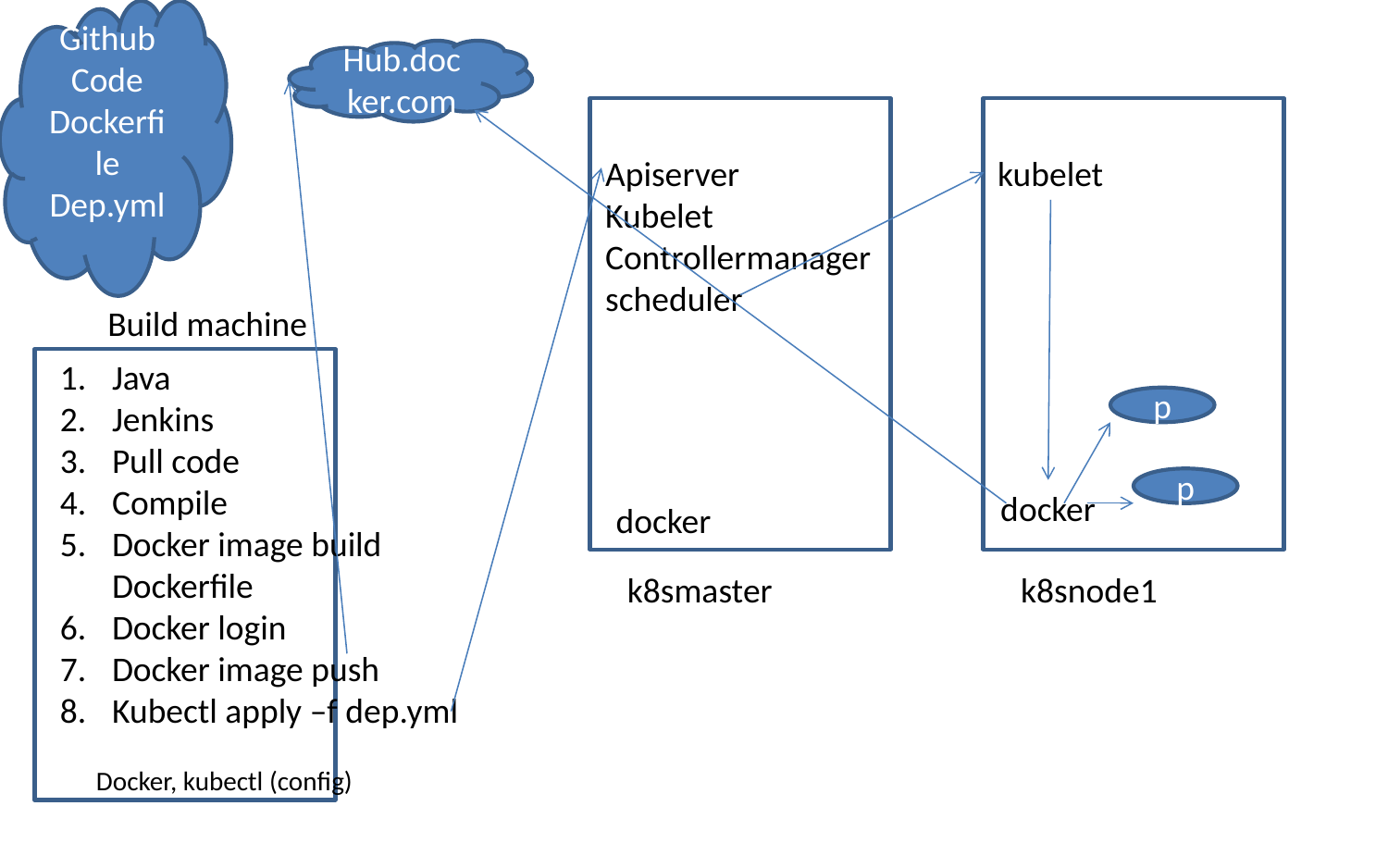

Github
Code
Dockerfile
Dep.yml

Hub.docker.com

Apiserver
Kubelet
Controllermanager
scheduler
kubelet
Build machine

Java
Jenkins
Pull code
Compile
Docker image build Dockerfile
Docker login
Docker image push
Kubectl apply –f dep.yml

p
p
docker
docker
k8smaster
k8snode1
Docker, kubectl (config)